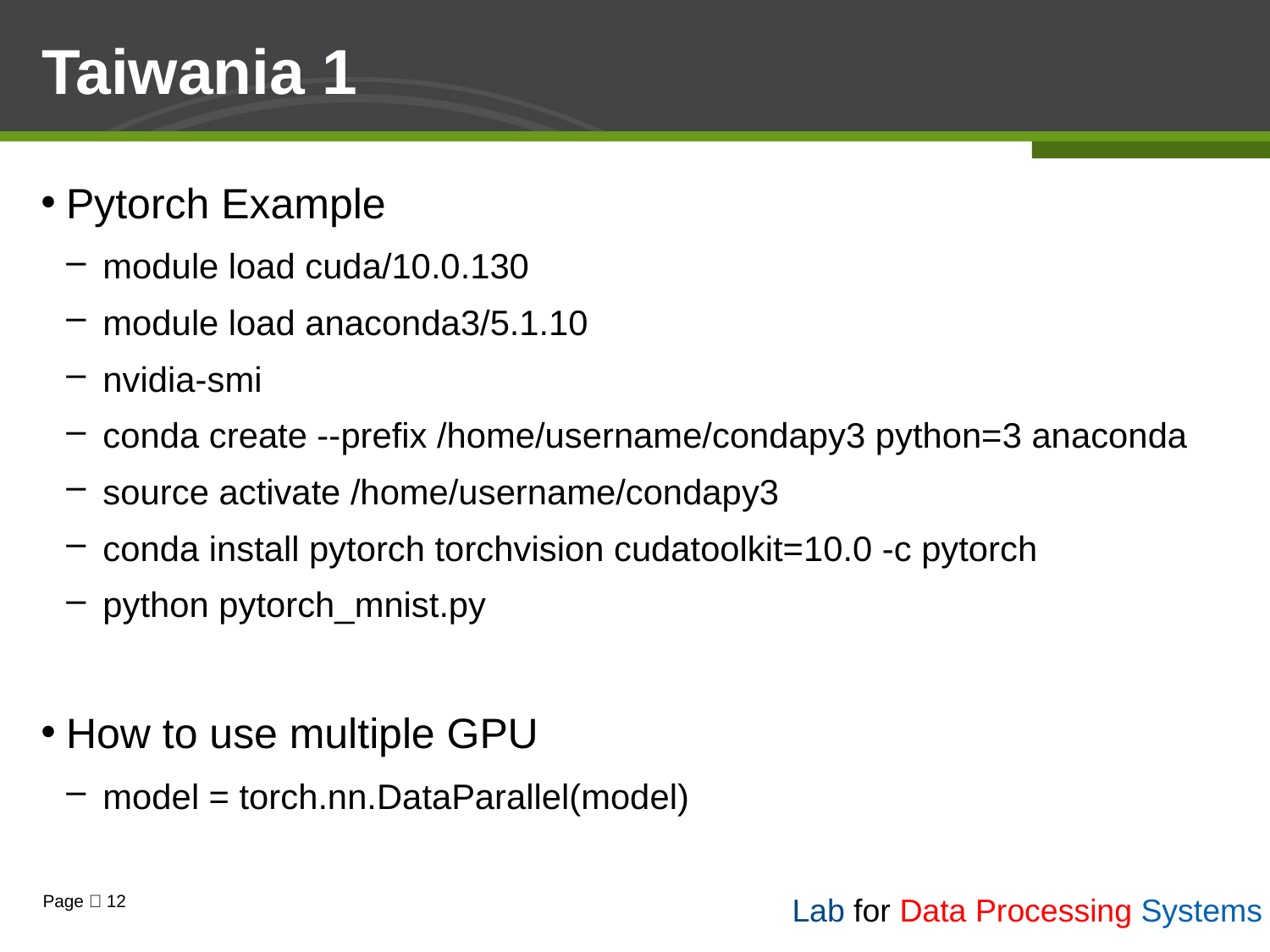

# Taiwania 1
Pytorch Example
module load cuda/10.0.130
module load anaconda3/5.1.10
nvidia-smi
conda create --prefix /home/username/condapy3 python=3 anaconda
source activate /home/username/condapy3
conda install pytorch torchvision cudatoolkit=10.0 -c pytorch
python pytorch_mnist.py

How to use multiple GPU
model = torch.nn.DataParallel(model)